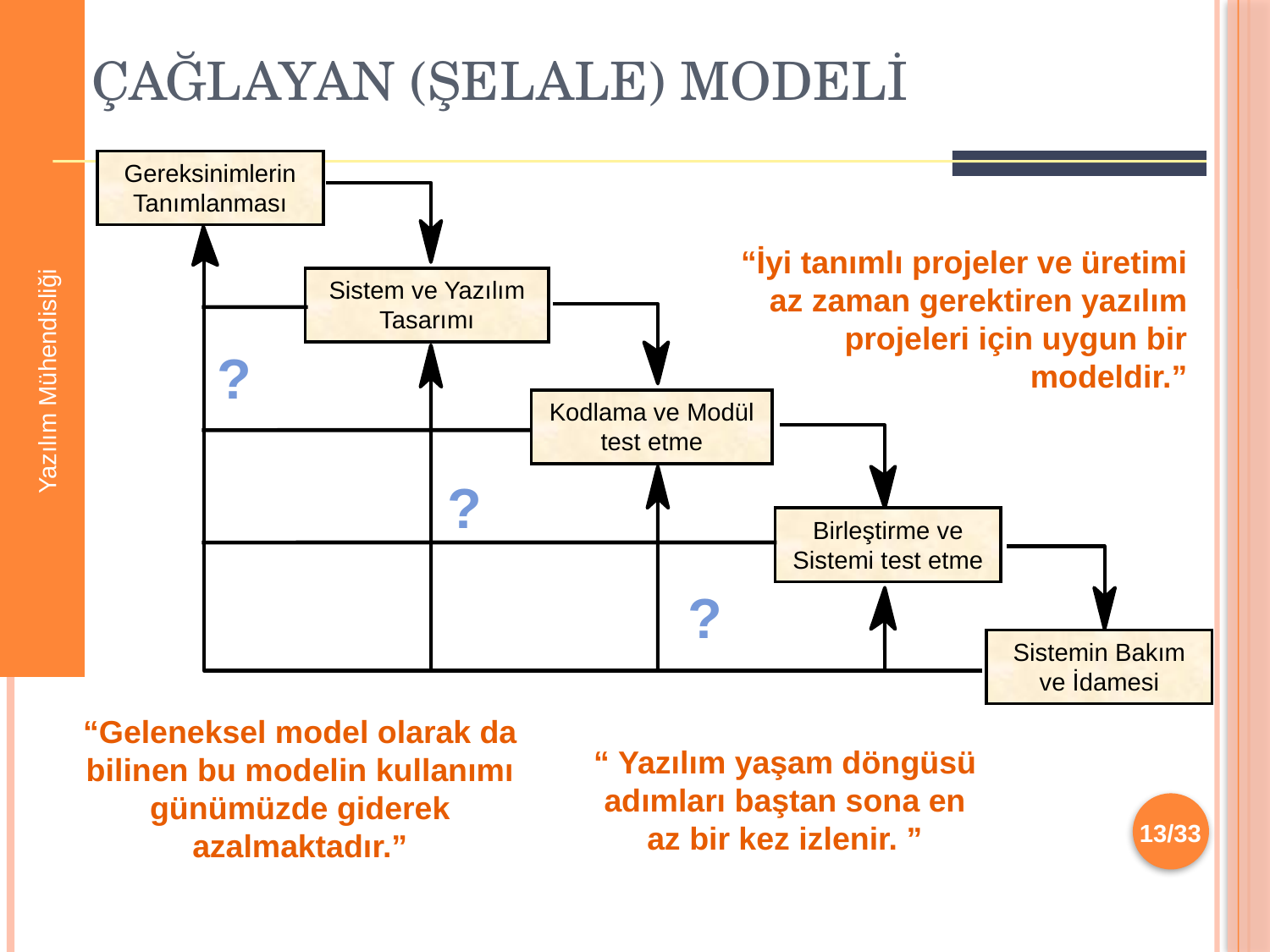

# Çağlayan (Şelale) Modeli

Gereksinimlerin
Tanımlanması

Sistem ve Yazılım
Tasarımı

Kodlama ve Modül
test etme

Birleştirme ve Sistemi test etme

Sistemin Bakım ve İdamesi
“İyi tanımlı projeler ve üretimi az zaman gerektiren yazılım projeleri için uygun bir modeldir.”
?
Yazılım Mühendisliği
?
?
“Geleneksel model olarak da bilinen bu modelin kullanımı günümüzde giderek azalmaktadır.”
“ Yazılım yaşam döngüsü adımları baştan sona en az bir kez izlenir. ”
13/33